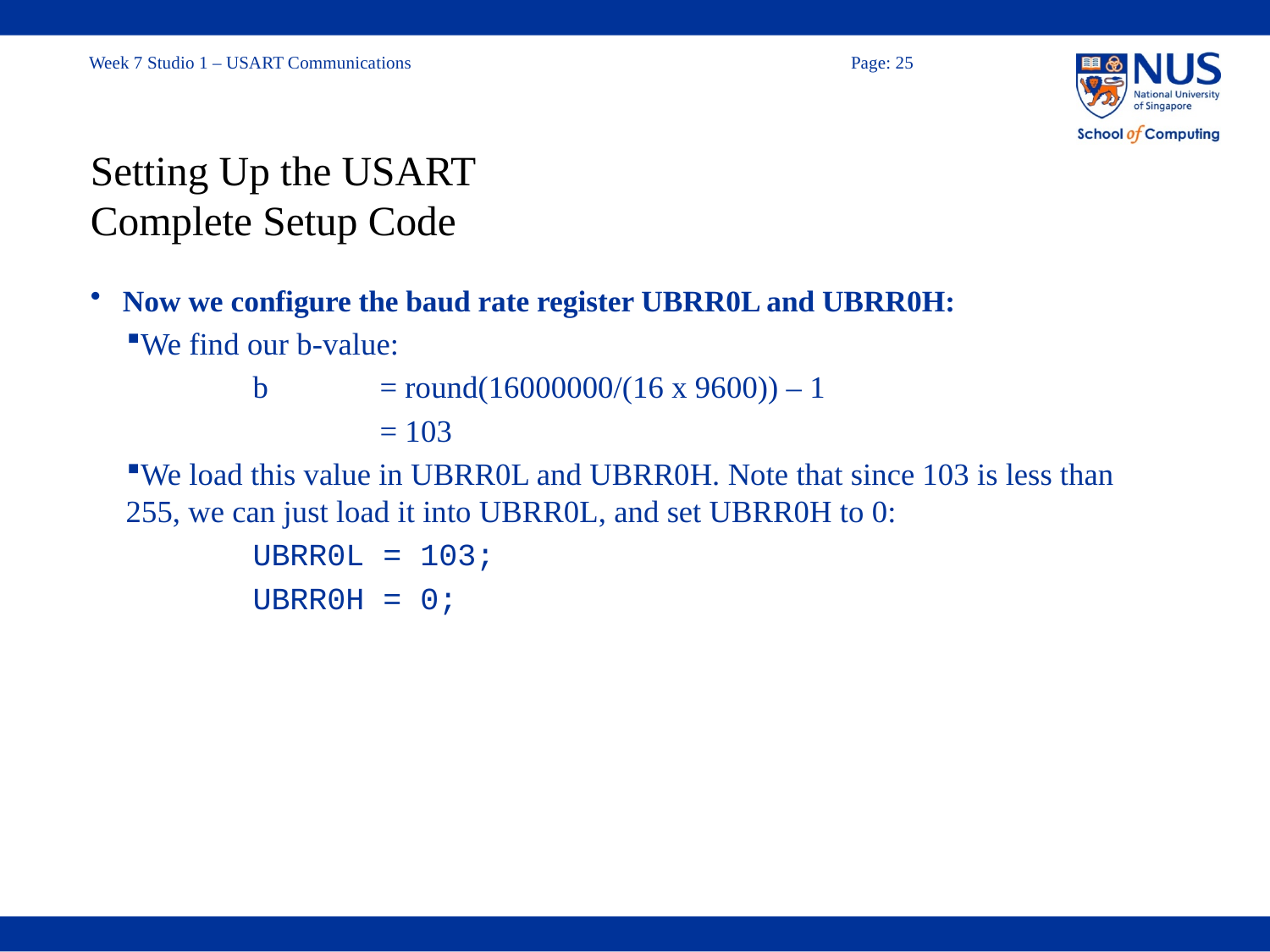

# Setting Up the USART Complete Setup Code
Now we configure the baud rate register UBRR0L and UBRR0H:
We find our b-value:
	b 	= round(16000000/(16 x 9600)) – 1
		= 103
We load this value in UBRR0L and UBRR0H. Note that since 103 is less than 255, we can just load it into UBRR0L, and set UBRR0H to 0:
	UBRR0L = 103;
	UBRR0H = 0;